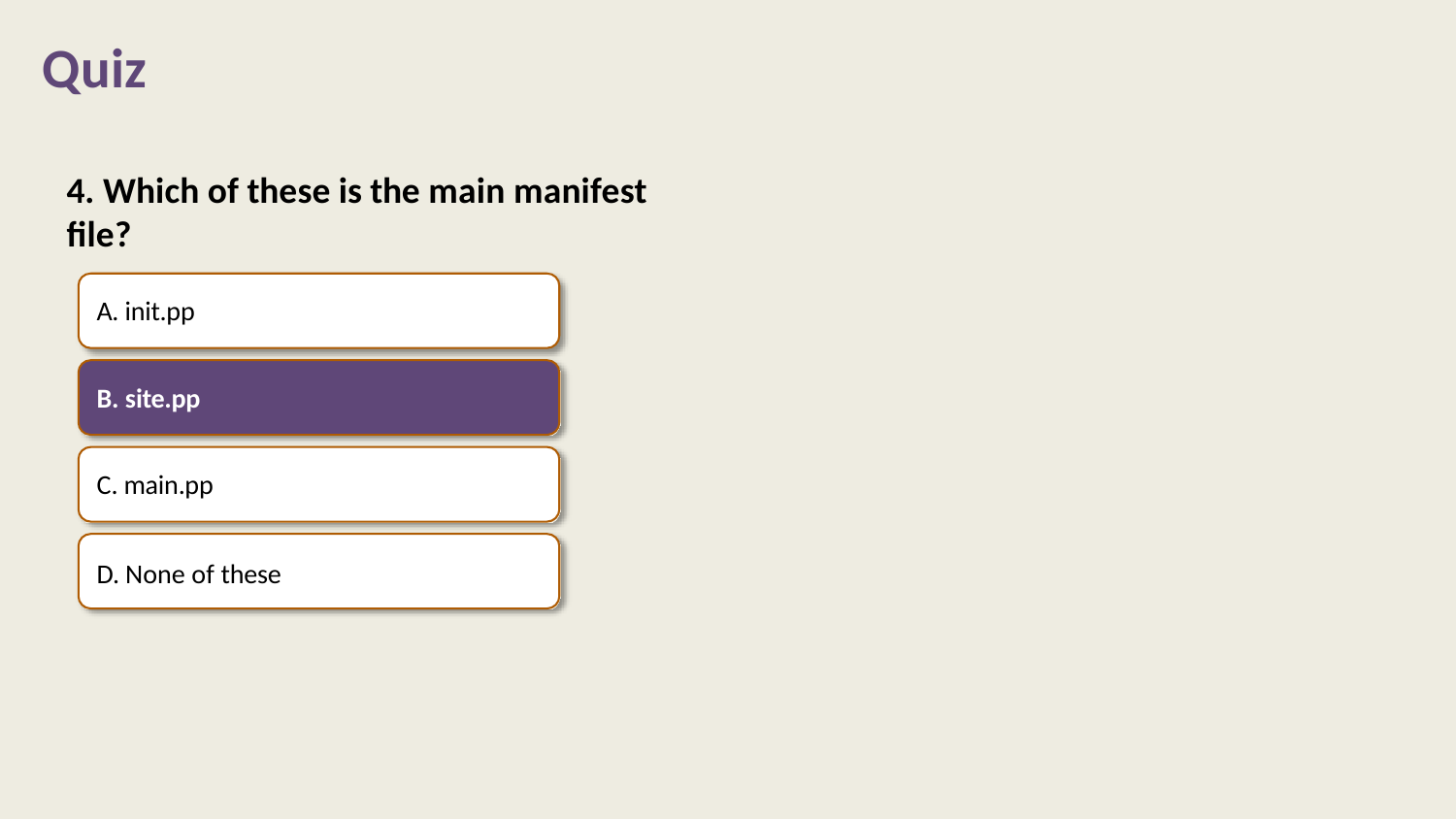

# Quiz
4. Which of these is the main manifest file?

A. init.pp

B. site.pp

main.pp

None of these